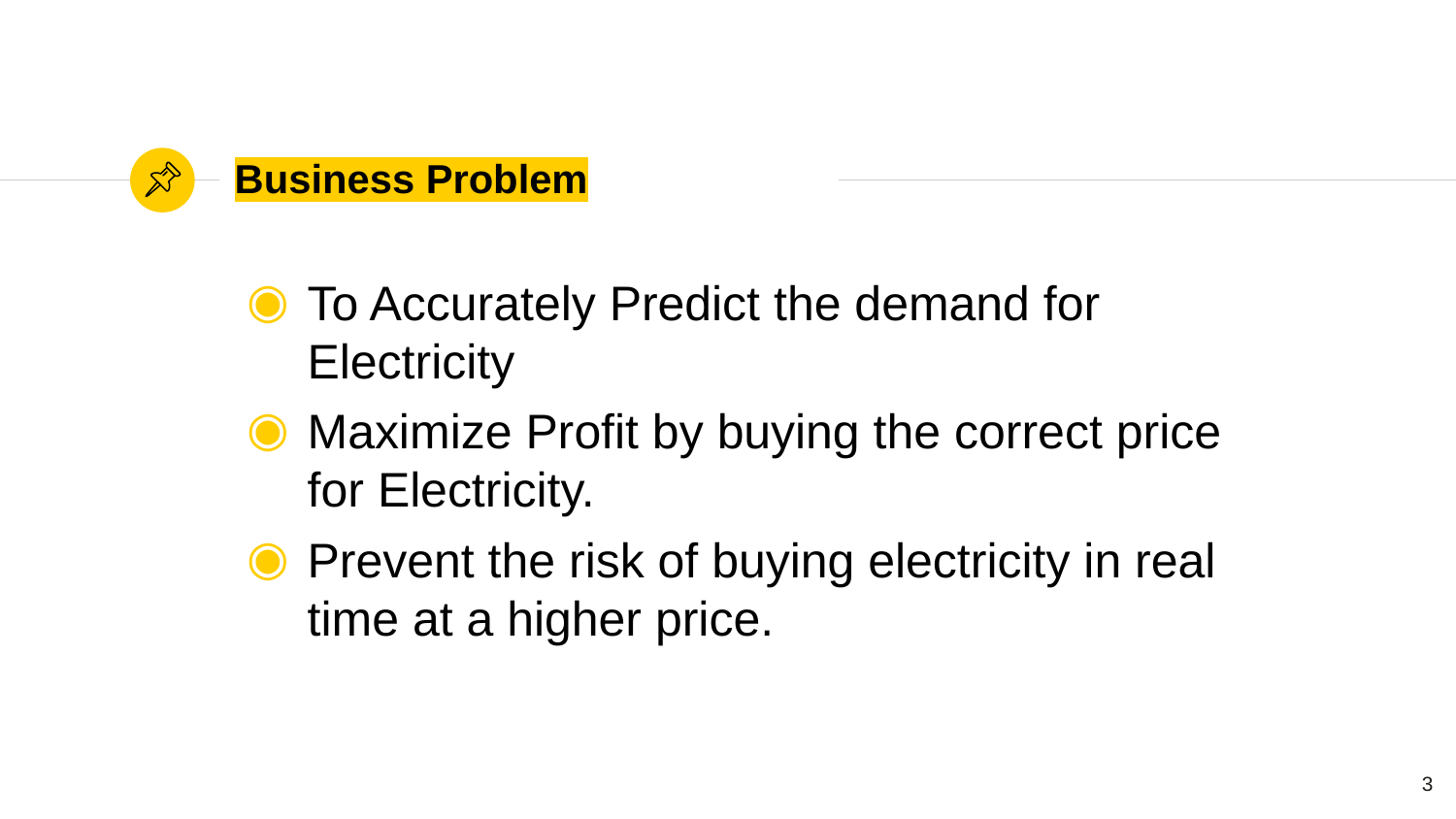

# Business Problem

To Accurately Predict the demand for Electricity
Maximize Profit by buying the correct price for Electricity.
Prevent the risk of buying electricity in real time at a higher price.

3